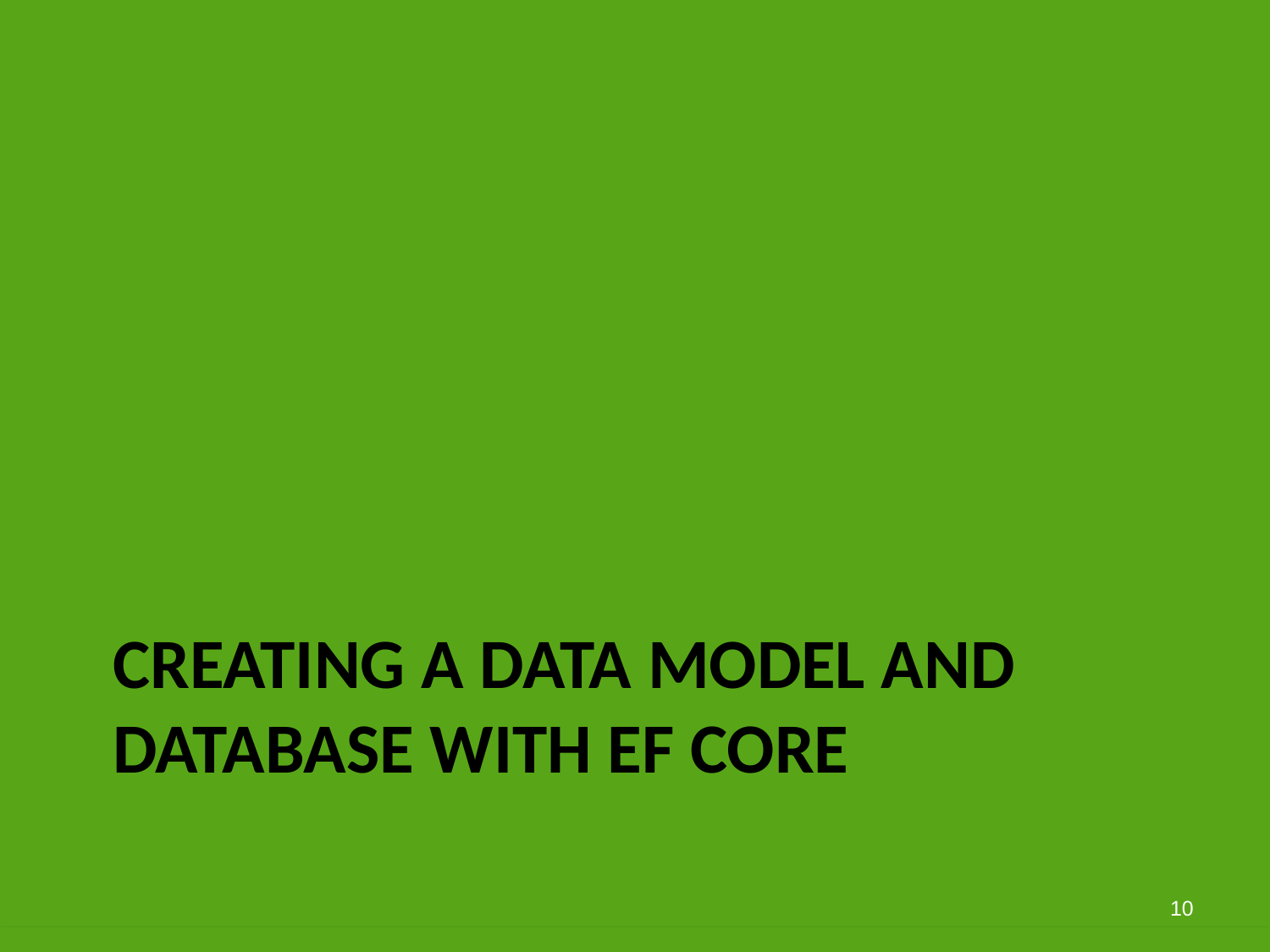

# Creating a Data Model and Database with EF Core
10